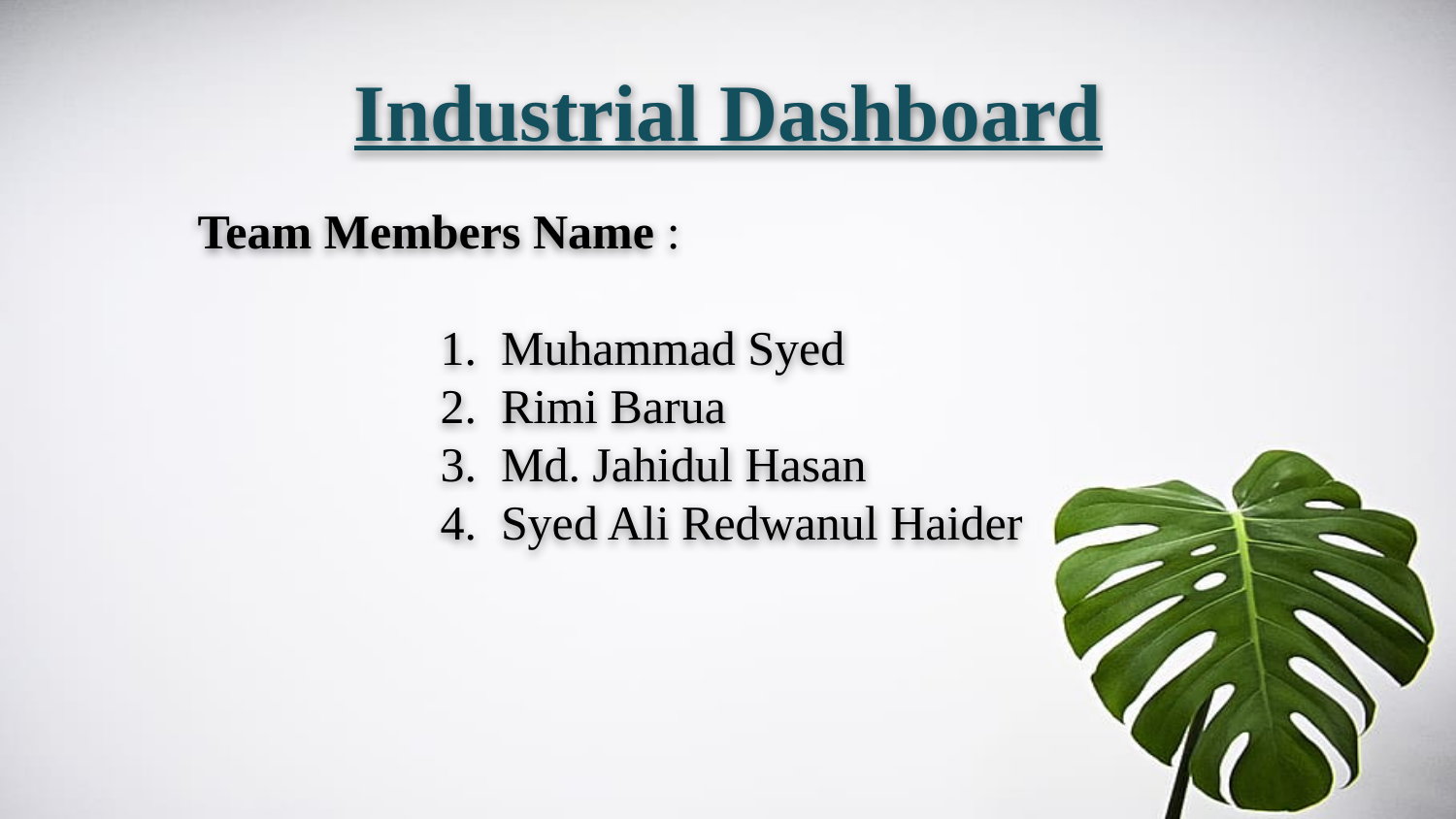

# Industrial Dashboard
           Team Members Name :

Muhammad Syed
Rimi Barua
Md. Jahidul Hasan
Syed Ali Redwanul Haider